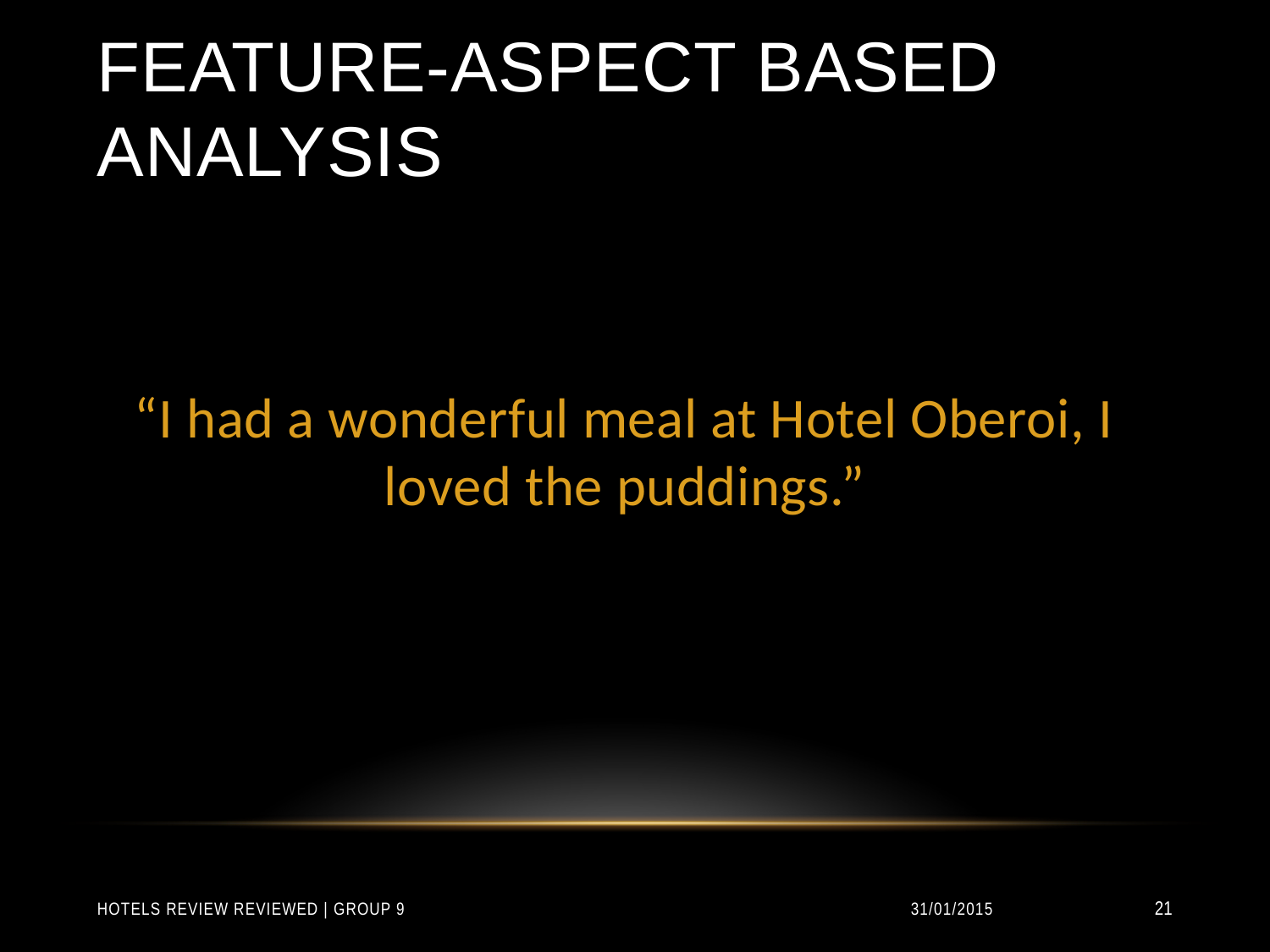

# Feature-Aspect Based Analysis

“I had a wonderful meal at Hotel Oberoi, I loved the puddings.”

Hotels Review Reviewed | Group 9
31/01/2015
21